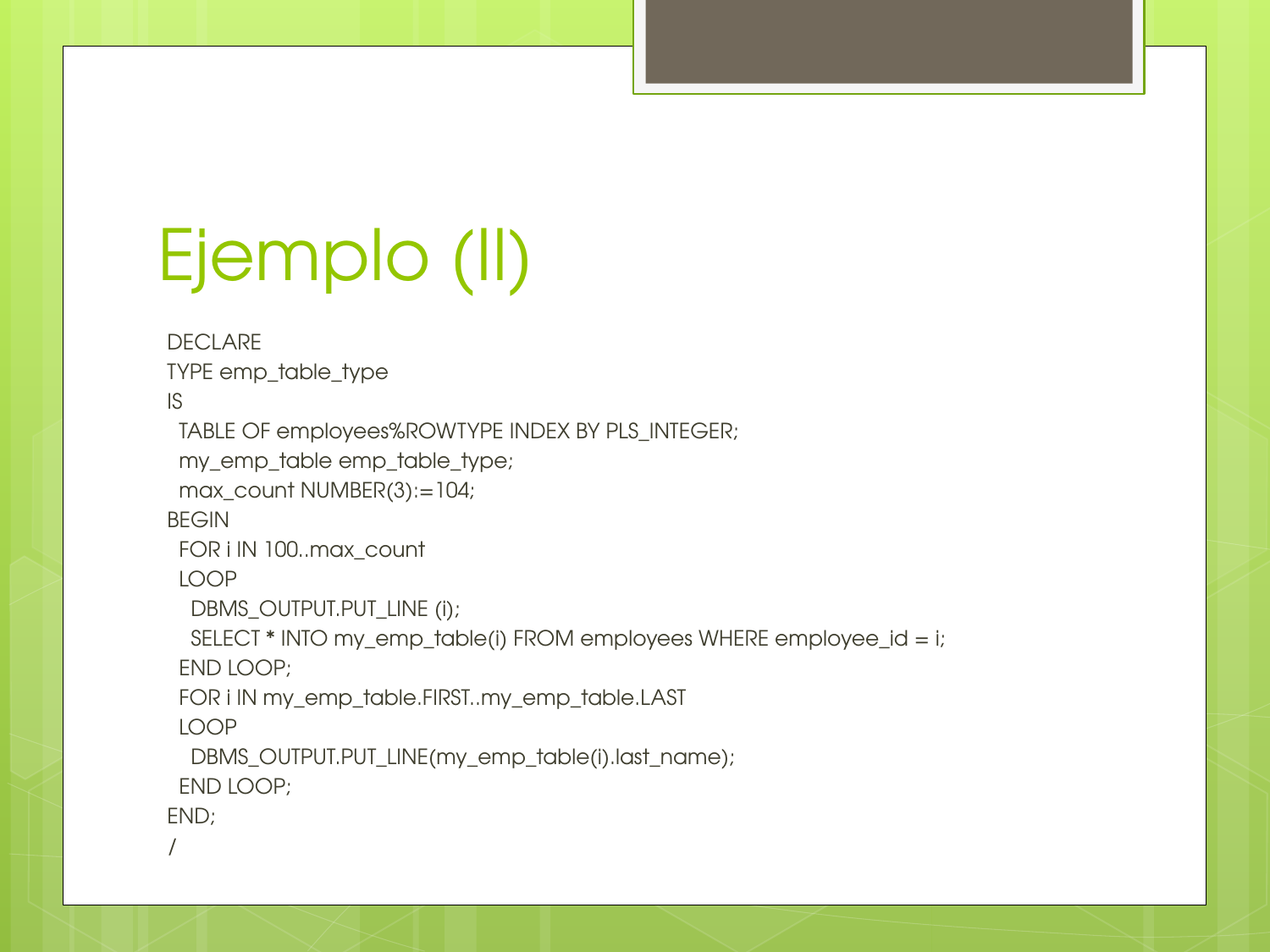

# Ejemplo (II)
DECLARE
TYPE emp_table_type
IS
  TABLE OF employees%ROWTYPE INDEX BY PLS_INTEGER;
  my_emp_table emp_table_type;
  max_count NUMBER(3):=104;
BEGIN
  FOR i IN 100..max_count
  LOOP
    DBMS_OUTPUT.PUT_LINE (i);
    SELECT * INTO my_emp_table(i) FROM employees WHERE employee_id = i;
  END LOOP;
  FOR i IN my_emp_table.FIRST..my_emp_table.LAST
  LOOP
    DBMS_OUTPUT.PUT_LINE(my_emp_table(i).last_name);
  END LOOP;
END;
/